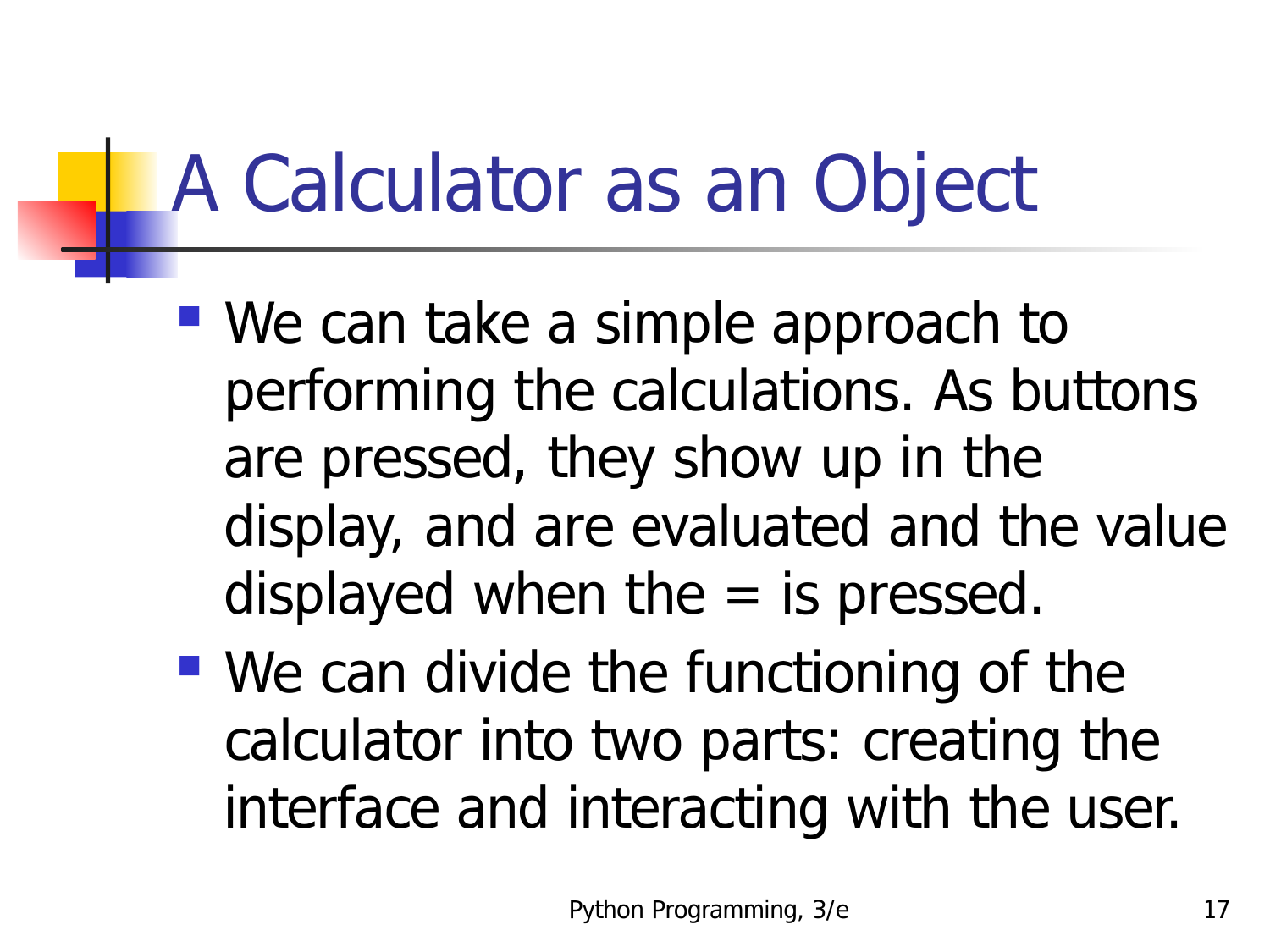

# A Calculator as an Object
We can take a simple approach to performing the calculations. As buttons are pressed, they show up in the display, and are evaluated and the value displayed when the = is pressed.
We can divide the functioning of the calculator into two parts: creating the interface and interacting with the user.
Python Programming, 3/e
17